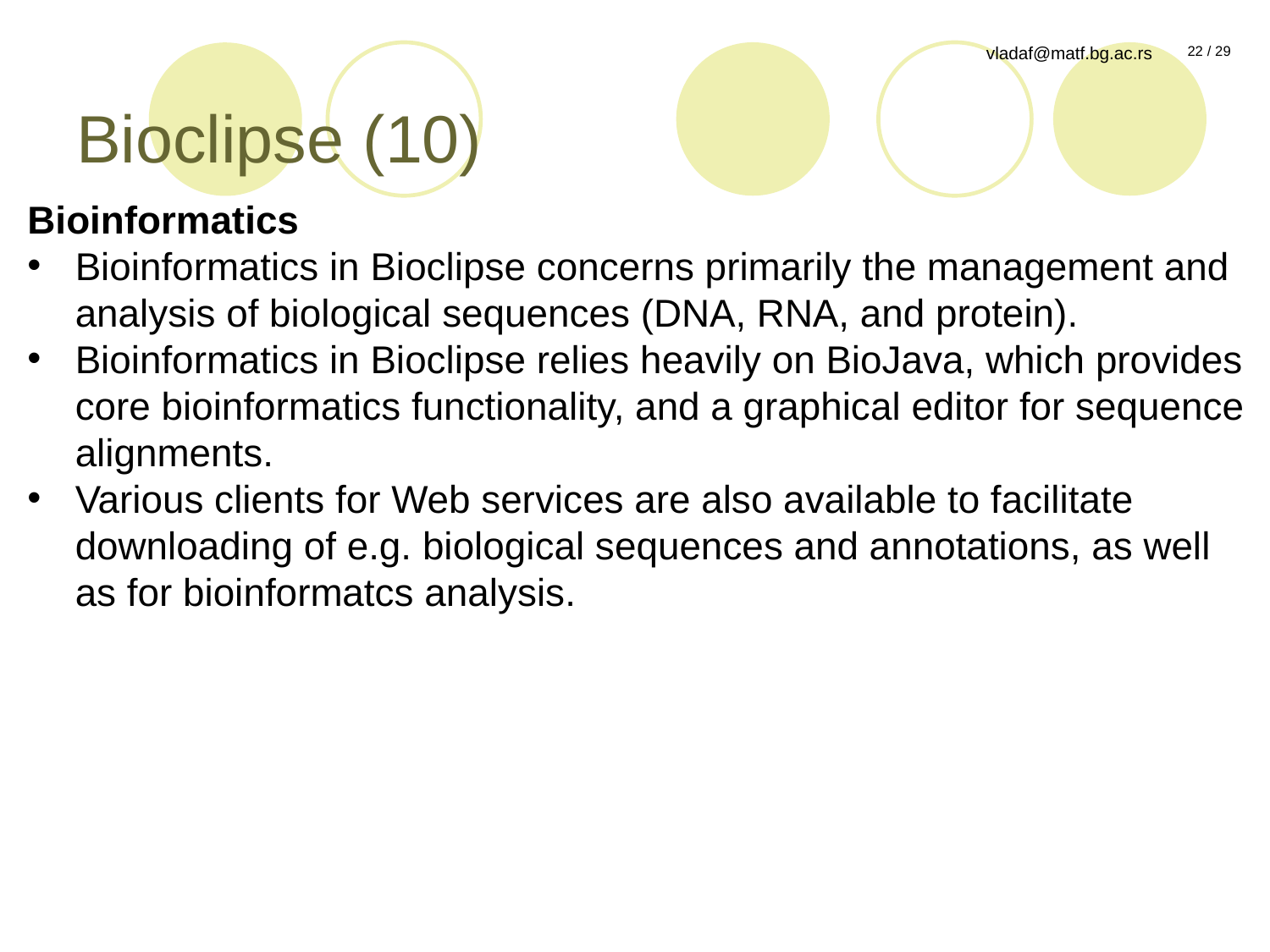

# Bioclipse (10)
Bioinformatics
Bioinformatics in Bioclipse concerns primarily the management and analysis of biological sequences (DNA, RNA, and protein).
Bioinformatics in Bioclipse relies heavily on BioJava, which provides core bioinformatics functionality, and a graphical editor for sequence alignments.
Various clients for Web services are also available to facilitate downloading of e.g. biological sequences and annotations, as well as for bioinformatcs analysis.